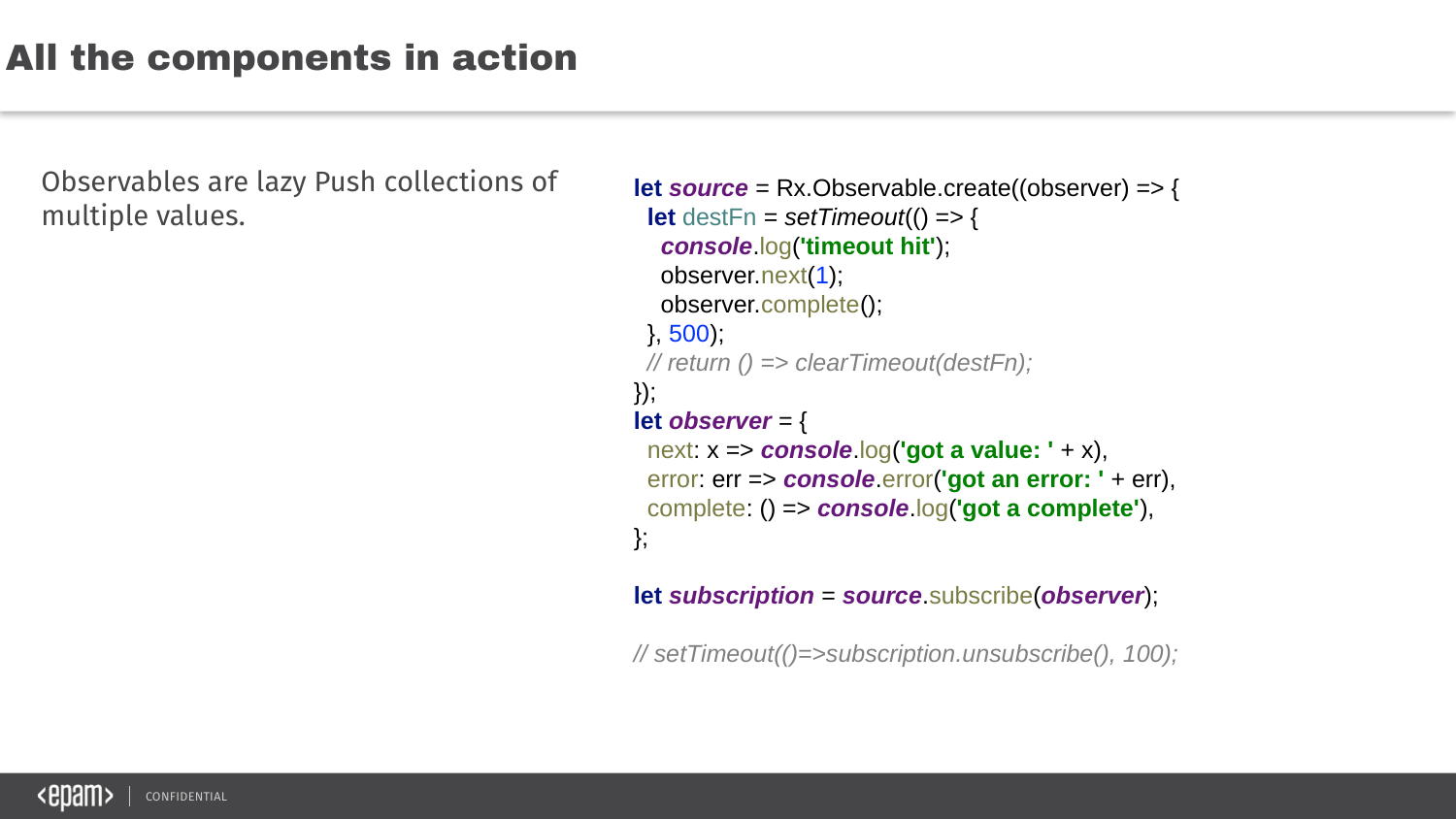

All the components in action
Observables are lazy Push collections of multiple values.
let source = Rx.Observable.create((observer) => {
  let destFn = setTimeout(() => {
    console.log('timeout hit');
    observer.next(1);
    observer.complete();
  }, 500);
  // return () => clearTimeout(destFn);
});
let observer = {
  next: x => console.log('got a value: ' + x),
  error: err => console.error('got an error: ' + err),
  complete: () => console.log('got a complete'),
};
let subscription = source.subscribe(observer);
// setTimeout(()=>subscription.unsubscribe(), 100);
45